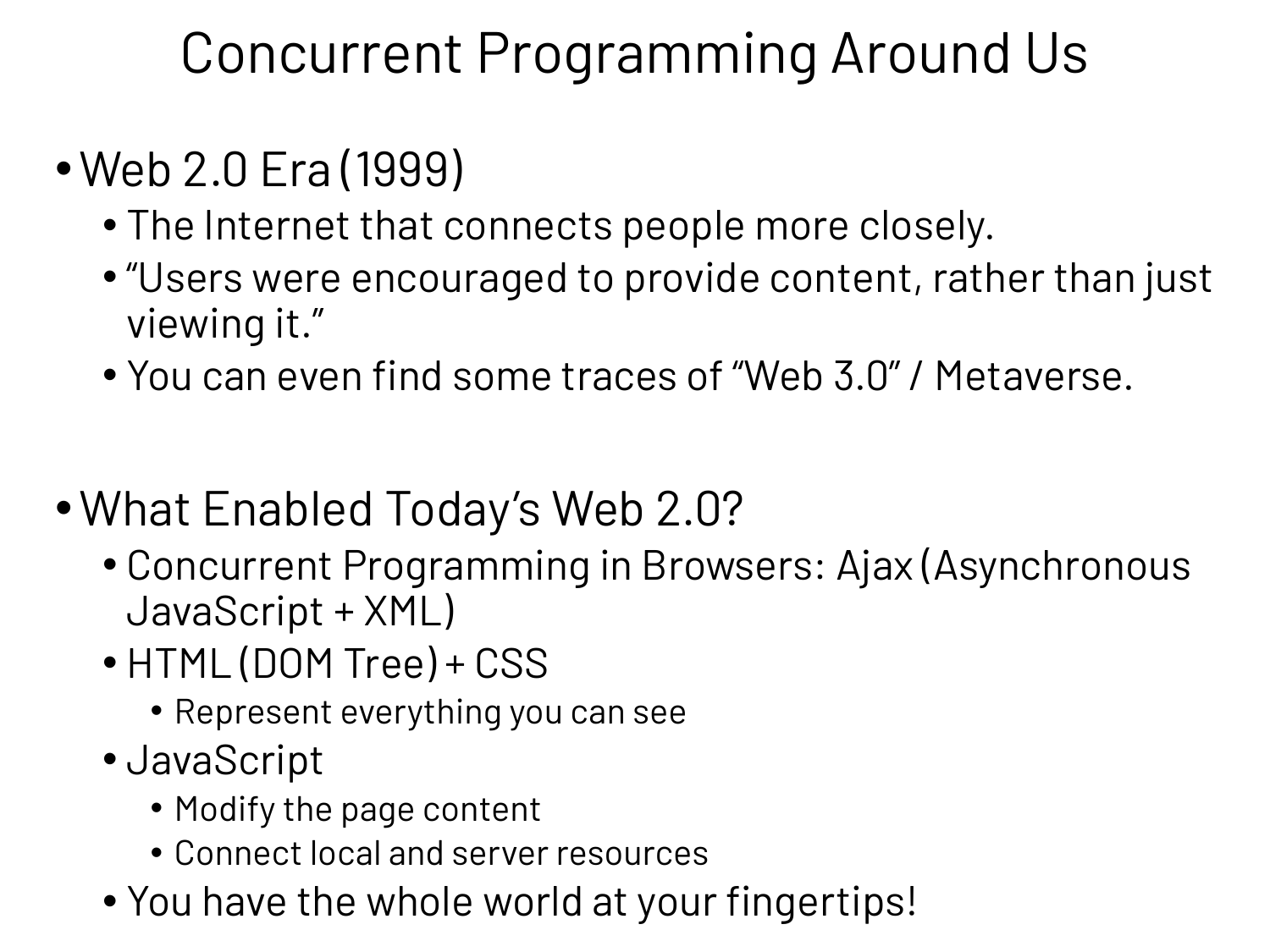

# Concurrent Programming Around Us
Web 2.0 Era (1999)
The Internet that connects people more closely.
“Users were encouraged to provide content, rather than just viewing it.”
You can even find some traces of “Web 3.0” / Metaverse.

What Enabled Today’s Web 2.0?
Concurrent Programming in Browsers: Ajax (Asynchronous JavaScript + XML)
HTML (DOM Tree) + CSS
Represent everything you can see
JavaScript
Modify the page content
Connect local and server resources
You have the whole world at your fingertips!